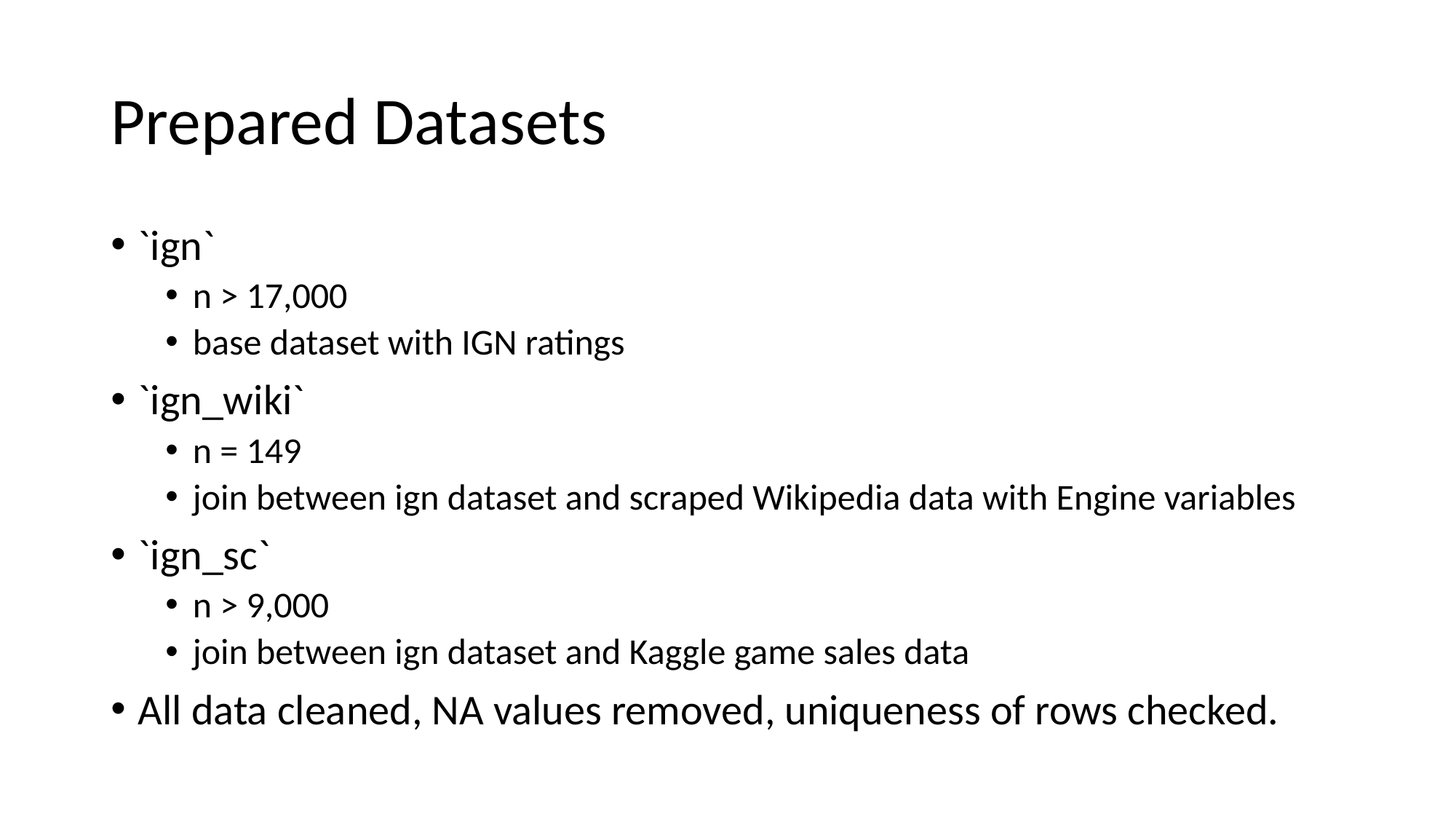

# Prepared Datasets
`ign`
n > 17,000
base dataset with IGN ratings
`ign_wiki`
n = 149
join between ign dataset and scraped Wikipedia data with Engine variables
`ign_sc`
n > 9,000
join between ign dataset and Kaggle game sales data
All data cleaned, NA values removed, uniqueness of rows checked.